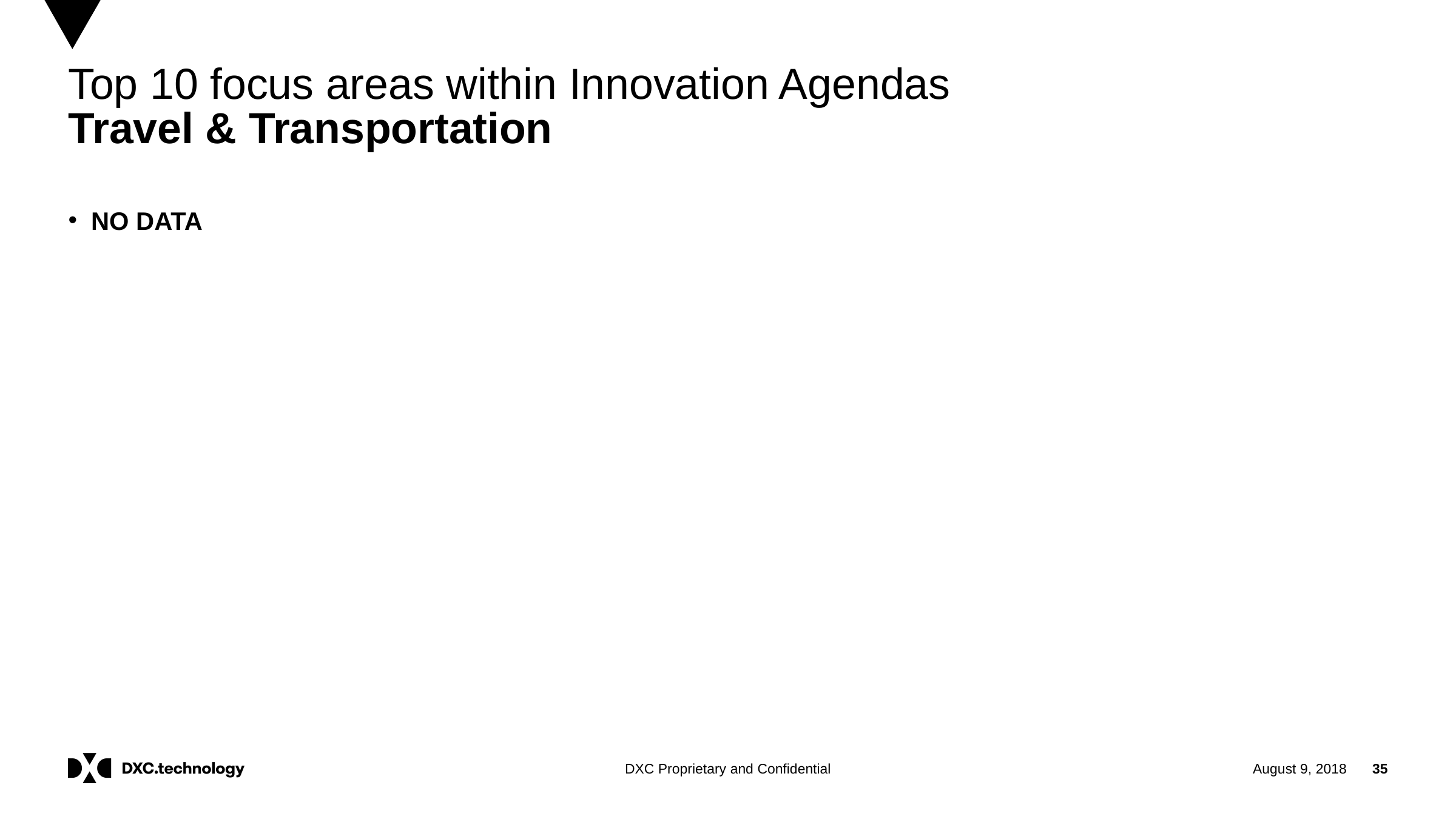

# Top 10 focus areas within Innovation Agendas Travel & Transportation
NO DATA